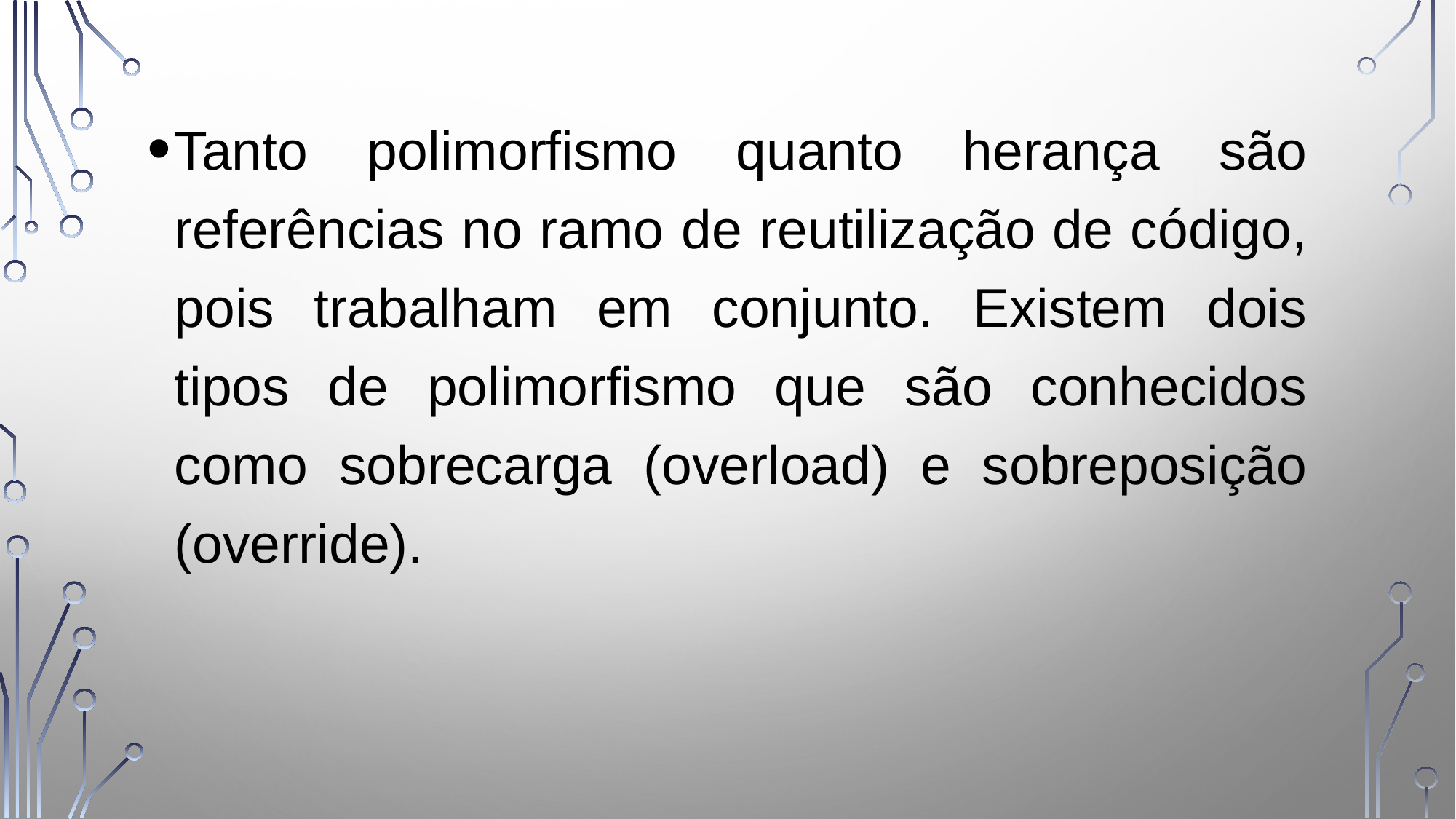

Tanto polimorfismo quanto herança são referências no ramo de reutilização de código, pois trabalham em conjunto. Existem dois tipos de polimorfismo que são conhecidos como sobrecarga (overload) e sobreposição (override).
18